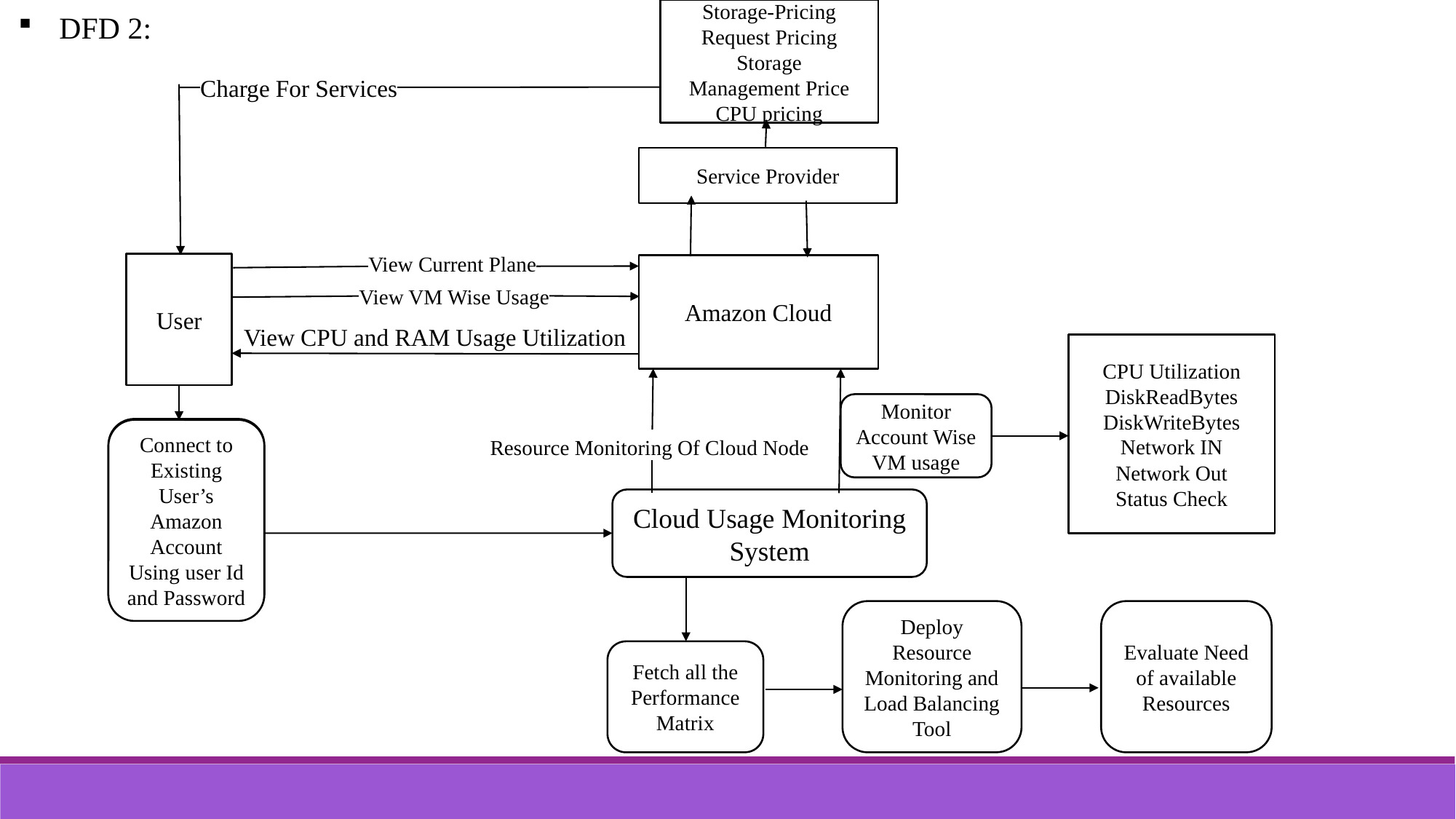

Storage-Pricing
Request Pricing
Storage
Management Price
CPU pricing
DFD 2:
Charge For Services
Service Provider
View Current Plane
User
Amazon Cloud
View VM Wise Usage
View CPU and RAM Usage Utilization
CPU Utilization
DiskReadBytes
DiskWriteBytes
Network IN
Network Out
Status Check
Monitor Account Wise VM usage
Connect to Existing User’s Amazon Account Using user Id and Password
Connect to Existing User’s Amazon Account Using user Id and Password
Resource Monitoring Of Cloud Node
Cloud Usage Monitoring System
Deploy Resource Monitoring and Load Balancing Tool
Evaluate Need of available Resources
Fetch all the Performance Matrix